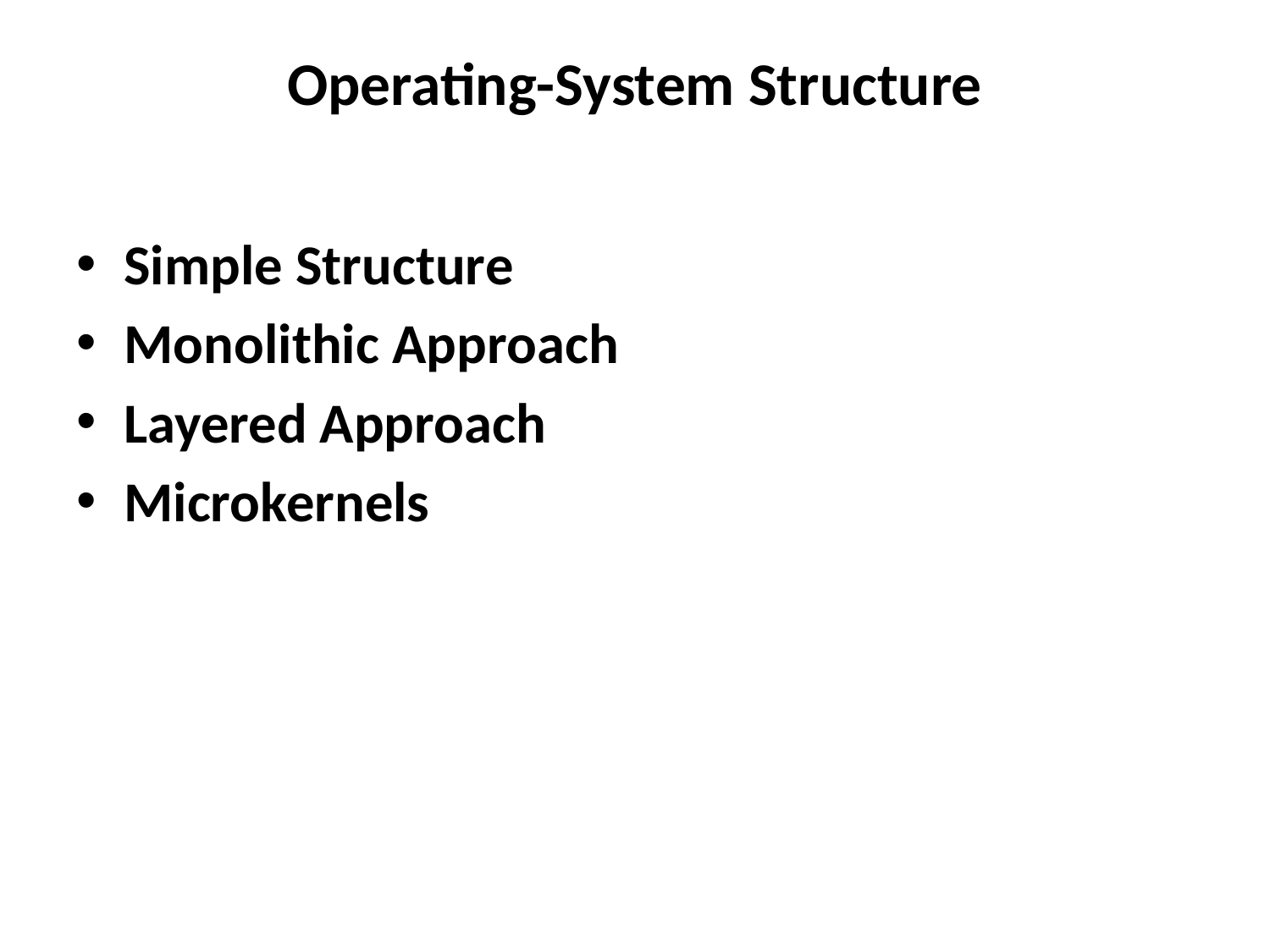

# Operating-System Structure
Simple Structure
Monolithic Approach
Layered Approach
Microkernels